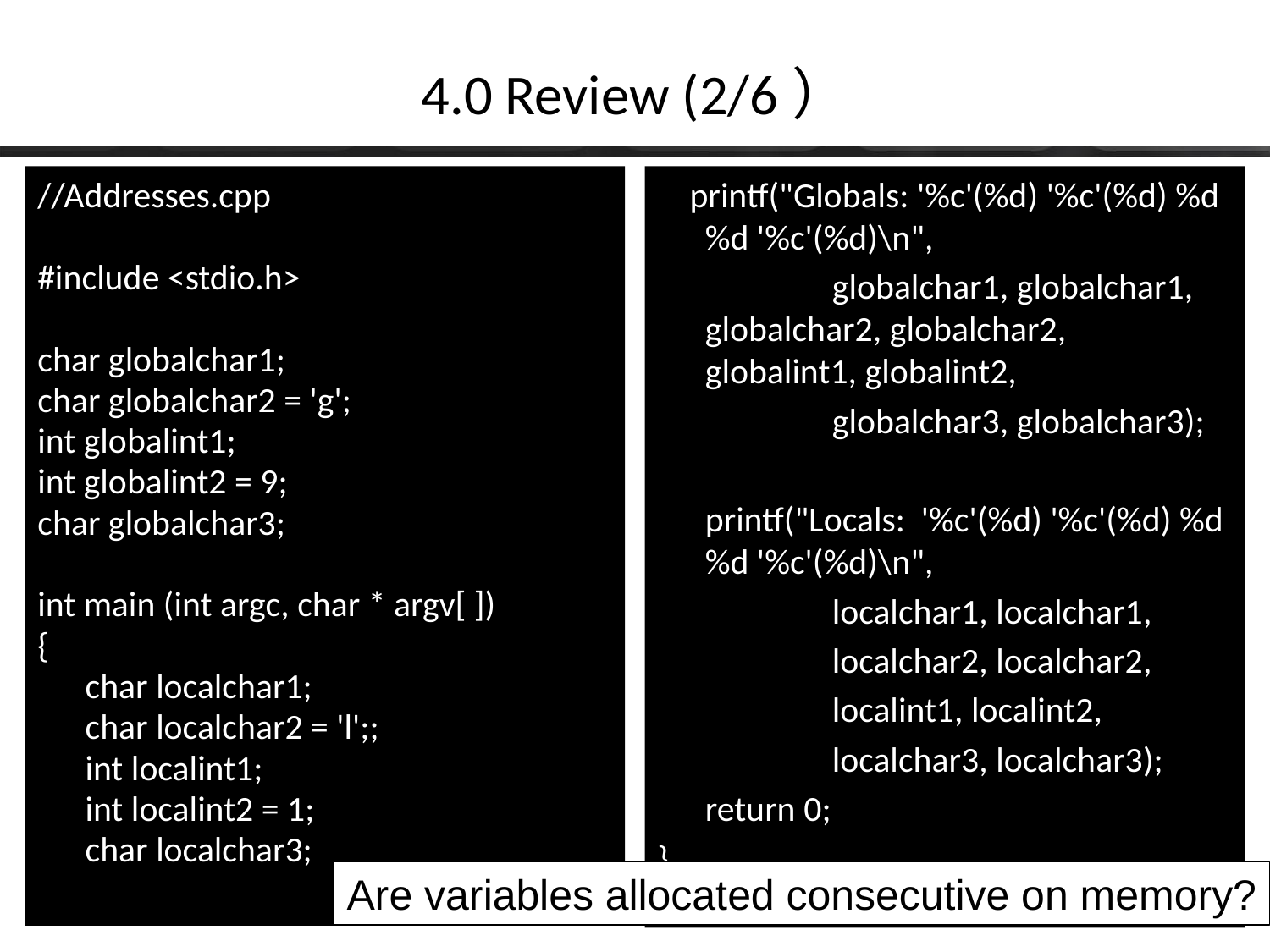

# 4.0 Review (2/6）
//Addresses.cpp

#include <stdio.h>

char globalchar1;
char globalchar2 = 'g';
int globalint1;
int globalint2 = 9;
char globalchar3;

int main (int argc, char * argv[ ])
{
	char localchar1;
	char localchar2 = 'l';;
	int localint1;
	int localint2 = 1;
	char localchar3;
    printf("Globals: '%c'(%d) '%c'(%d) %d %d '%c'(%d)\n",
		globalchar1, globalchar1,	globalchar2, globalchar2, 	globalint1, globalint2,
		globalchar3, globalchar3);

	printf("Locals:  '%c'(%d) '%c'(%d) %d %d '%c'(%d)\n",
		localchar1, localchar1,
		localchar2, localchar2,
		localint1, localint2,
		localchar3, localchar3);
	return 0;
}
Are variables allocated consecutive on memory?
4